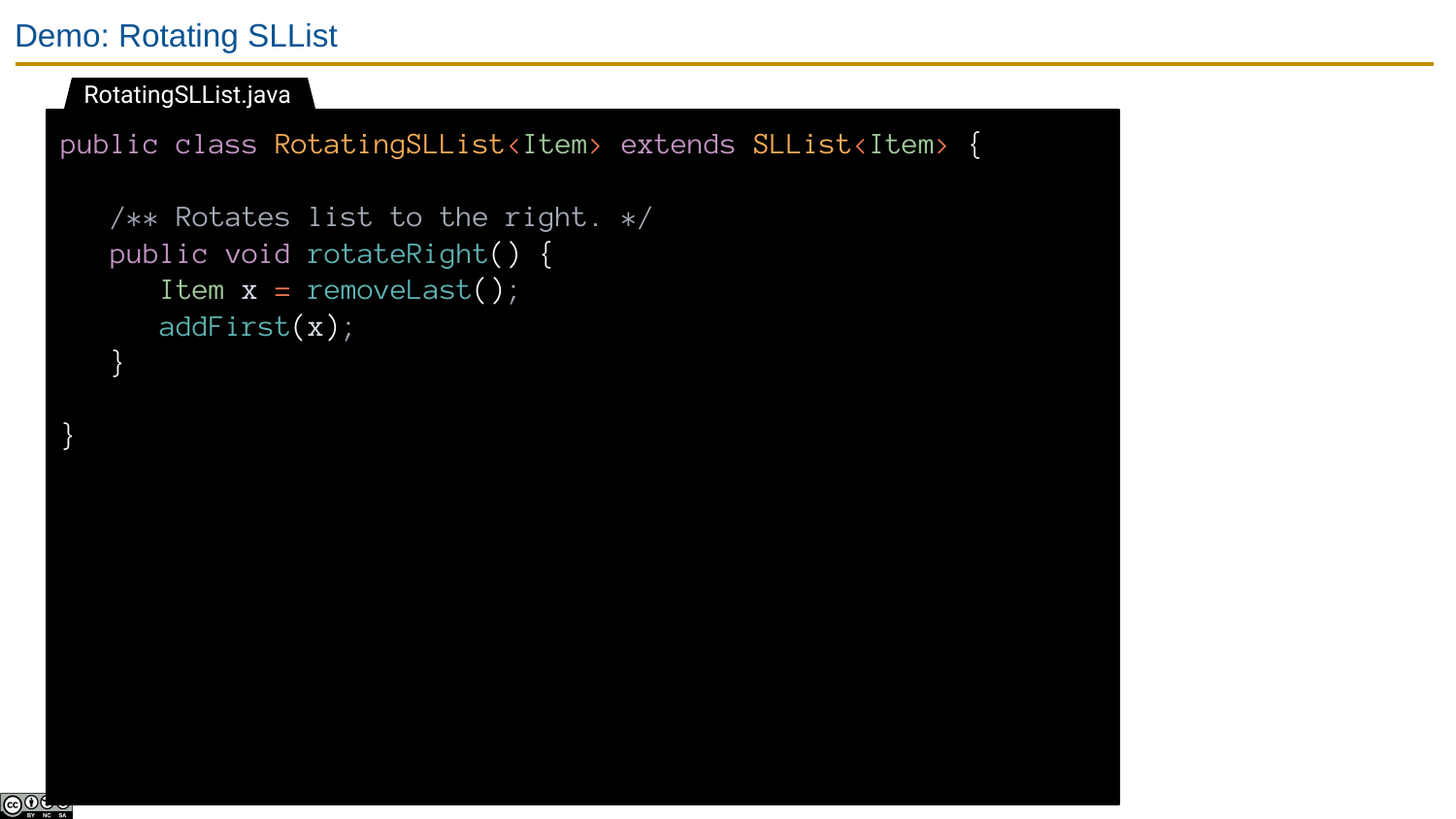

# Demo: Rotating SLList
RotatingSLList.java
public class RotatingSLList<Item> extends SLList<Item> {

   /** Rotates list to the right. */
   public void rotateRight() {
      Item x = removeLast();
      addFirst(x);
   }

}